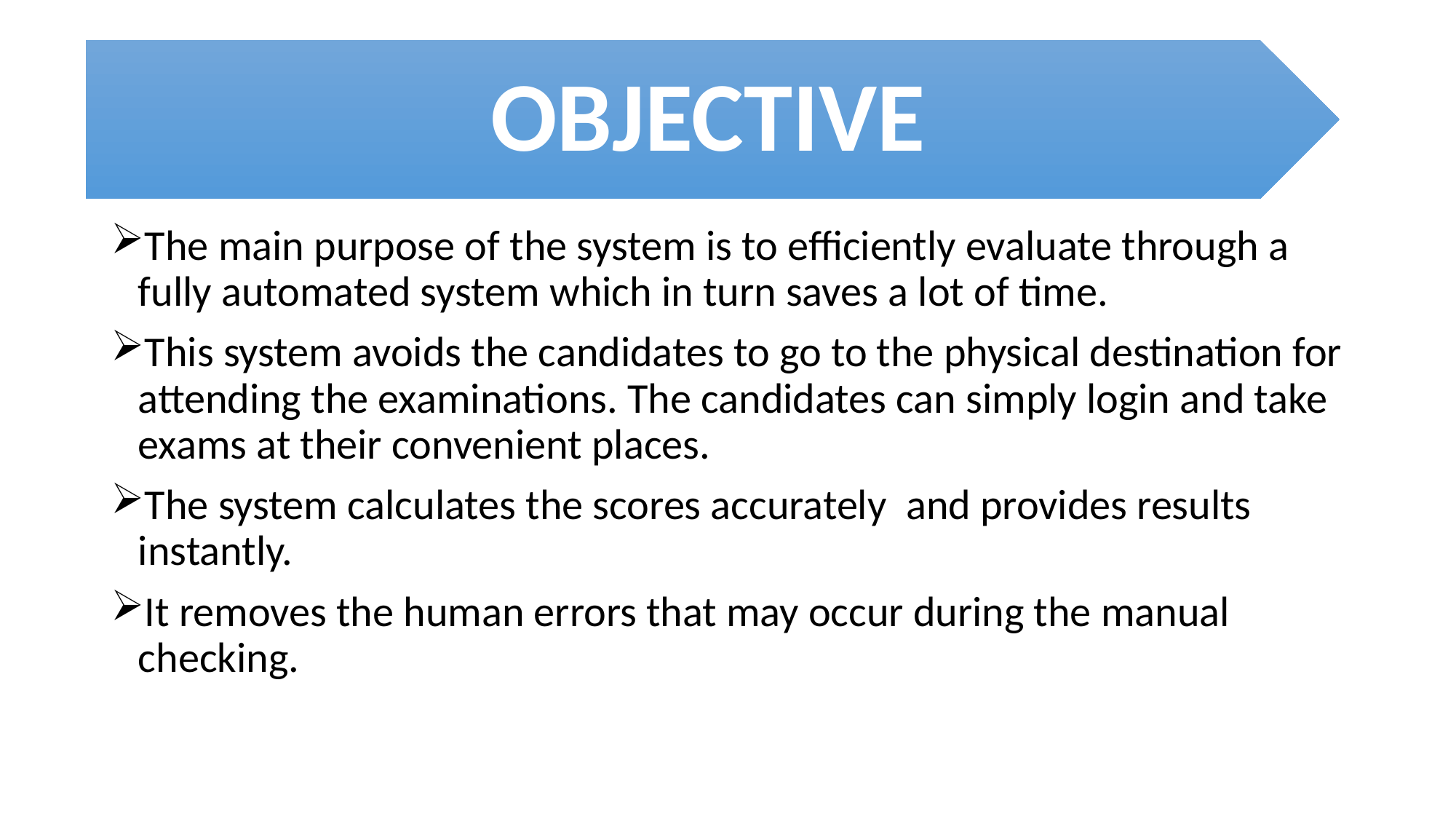

OBJECTIVE
The main purpose of the system is to efficiently evaluate through a fully automated system which in turn saves a lot of time.
This system avoids the candidates to go to the physical destination for attending the examinations. The candidates can simply login and take exams at their convenient places.
The system calculates the scores accurately  and provides results instantly.
It removes the human errors that may occur during the manual checking.